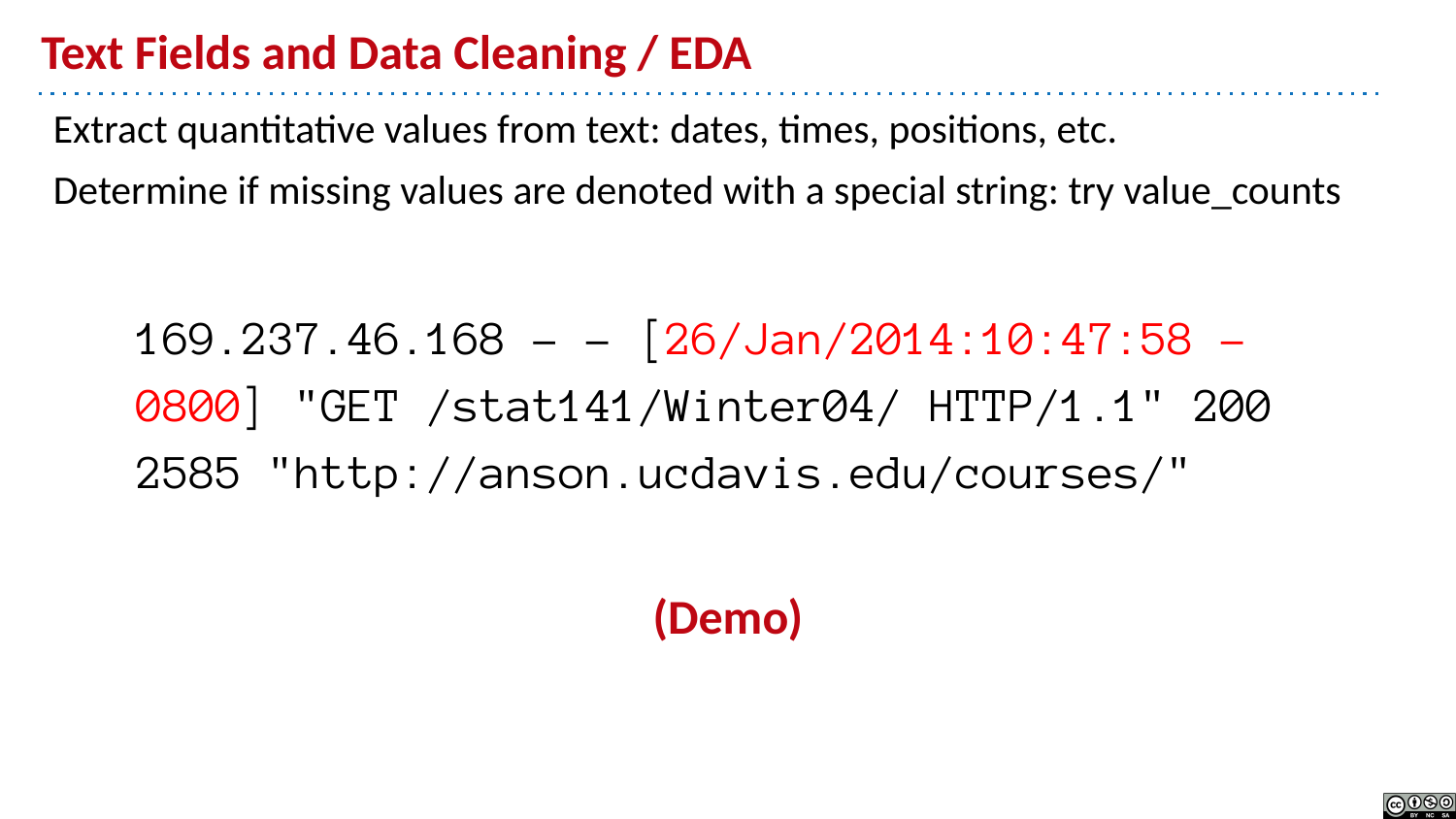

# Text Fields and Data Cleaning / EDA
Extract quantitative values from text: dates, times, positions, etc.
Determine if missing values are denoted with a special string: try value_counts

169.237.46.168 - - [26/Jan/2014:10:47:58 -0800] "GET /stat141/Winter04/ HTTP/1.1" 200 2585 "http://anson.ucdavis.edu/courses/"
(Demo)